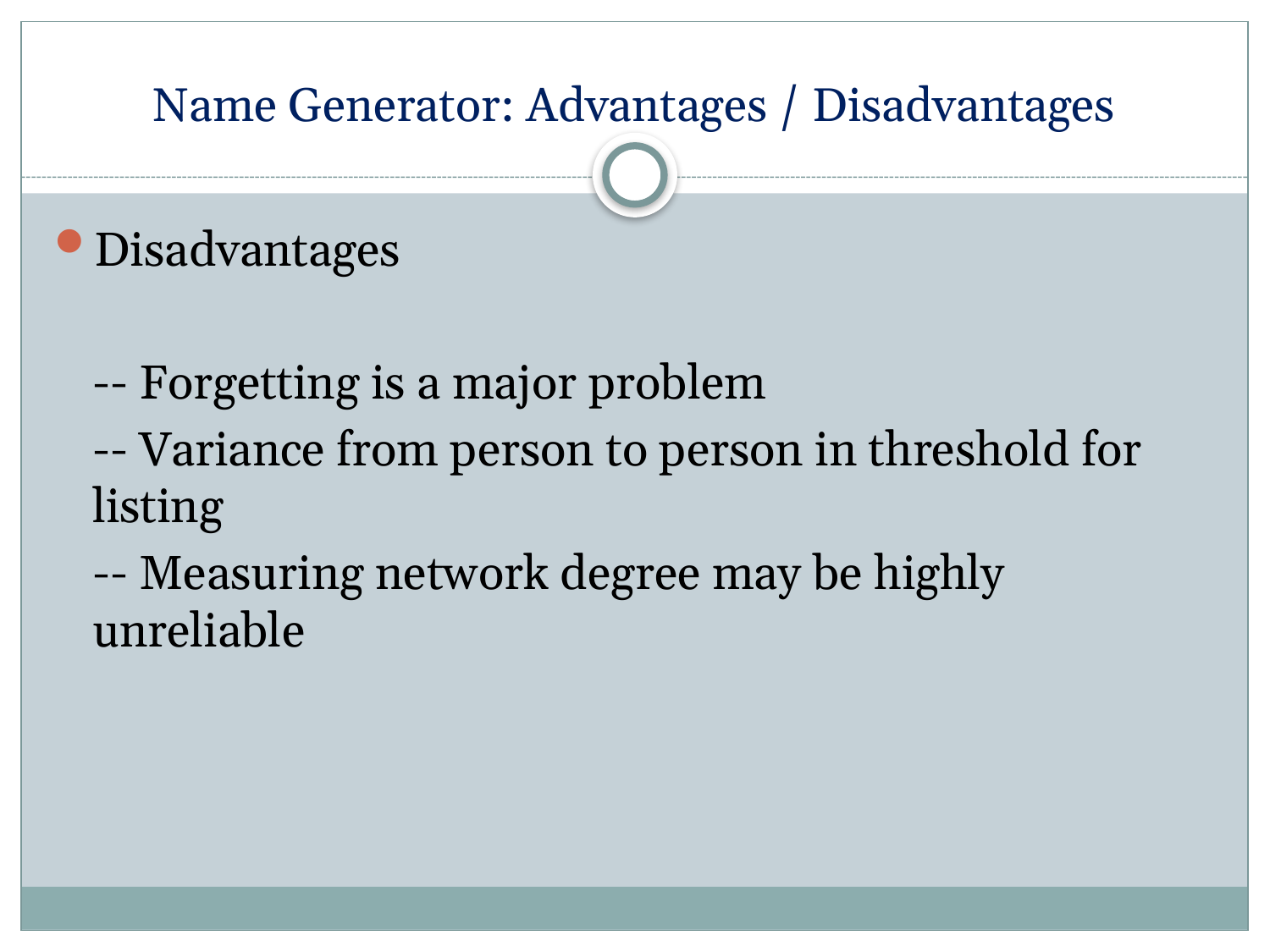

# Name Generator: Advantages / Disadvantages
Disadvantages

	-- Forgetting is a major problem
	-- Variance from person to person in threshold for listing
	-- Measuring network degree may be highly unreliable